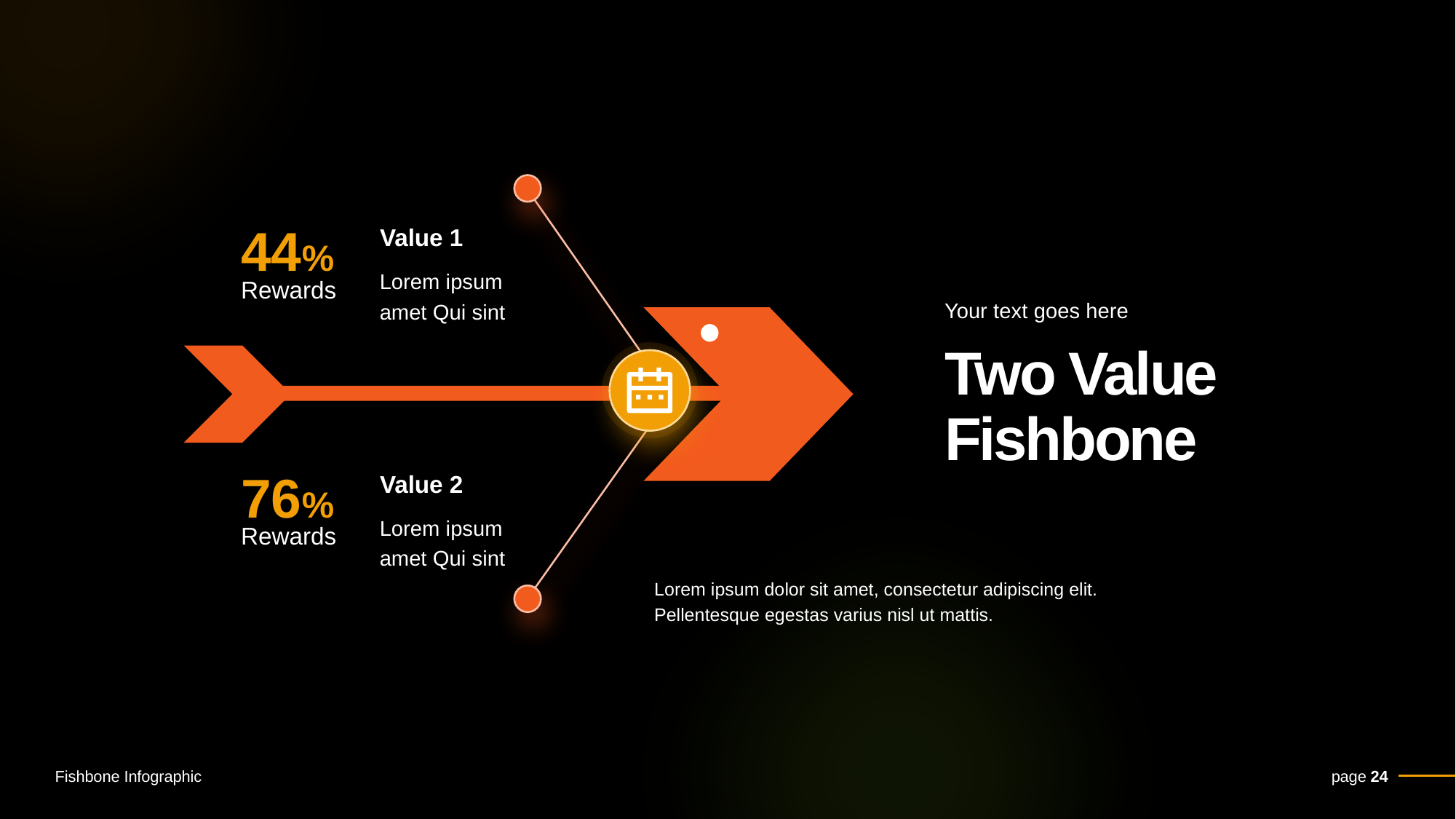

44%
Rewards
Value 1
Lorem ipsum amet Qui sint
Your text goes here

Two Value Fishbone

76%
Rewards
Value 2
Lorem ipsum amet Qui sint
Lorem ipsum dolor sit amet, consectetur adipiscing elit. Pellentesque egestas varius nisl ut mattis.